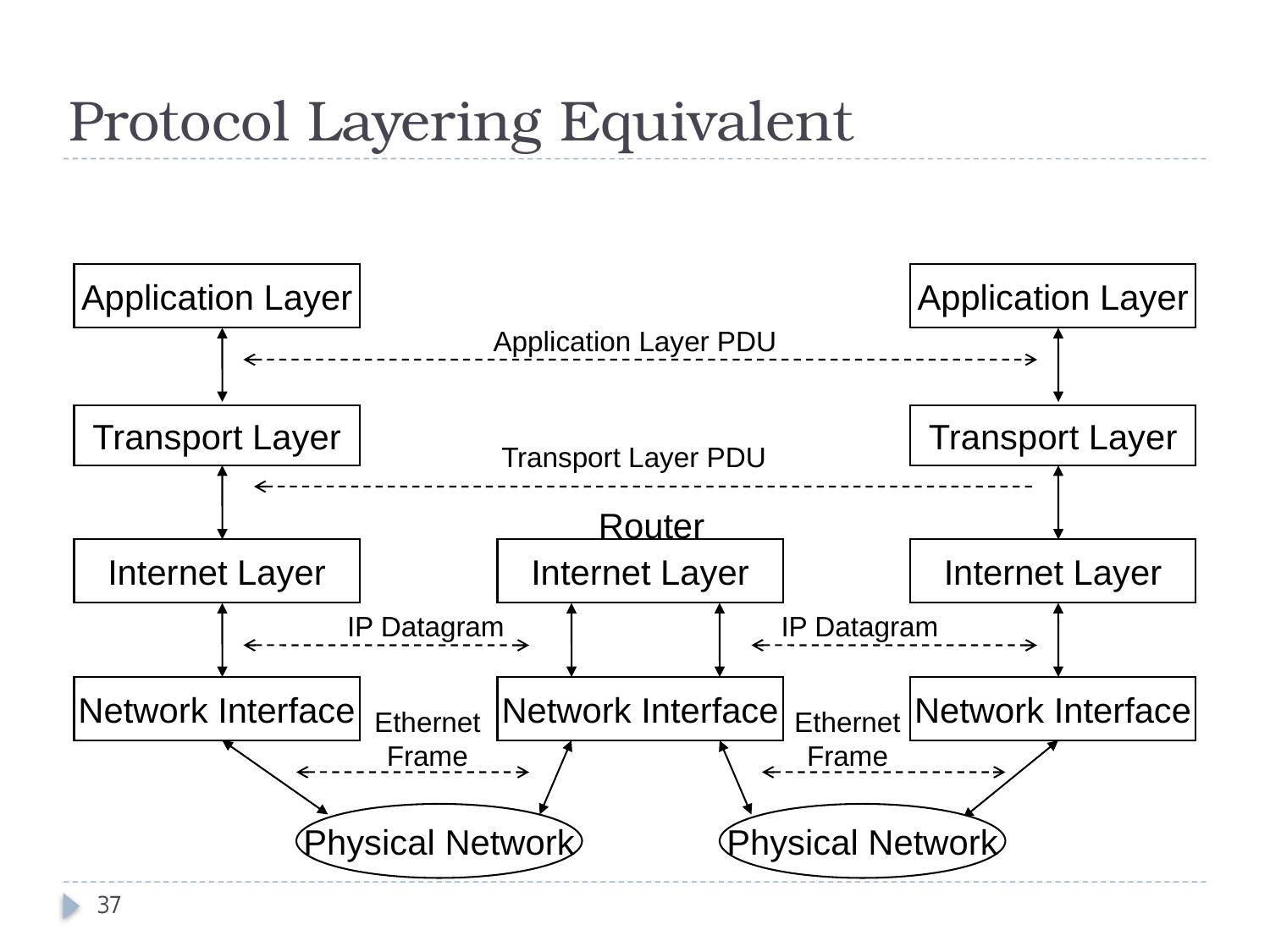

# Protocol Layering Equivalent
Application Layer
Application Layer
Application Layer PDU

Transport Layer
Transport Layer
Transport Layer PDU

Router
Internet Layer
Internet Layer
Internet Layer
IP Datagram
IP Datagram

Network Interface
Network Interface
Network Interface
Ethernet
Frame
Ethernet
Frame

Physical Network
Physical Network
37